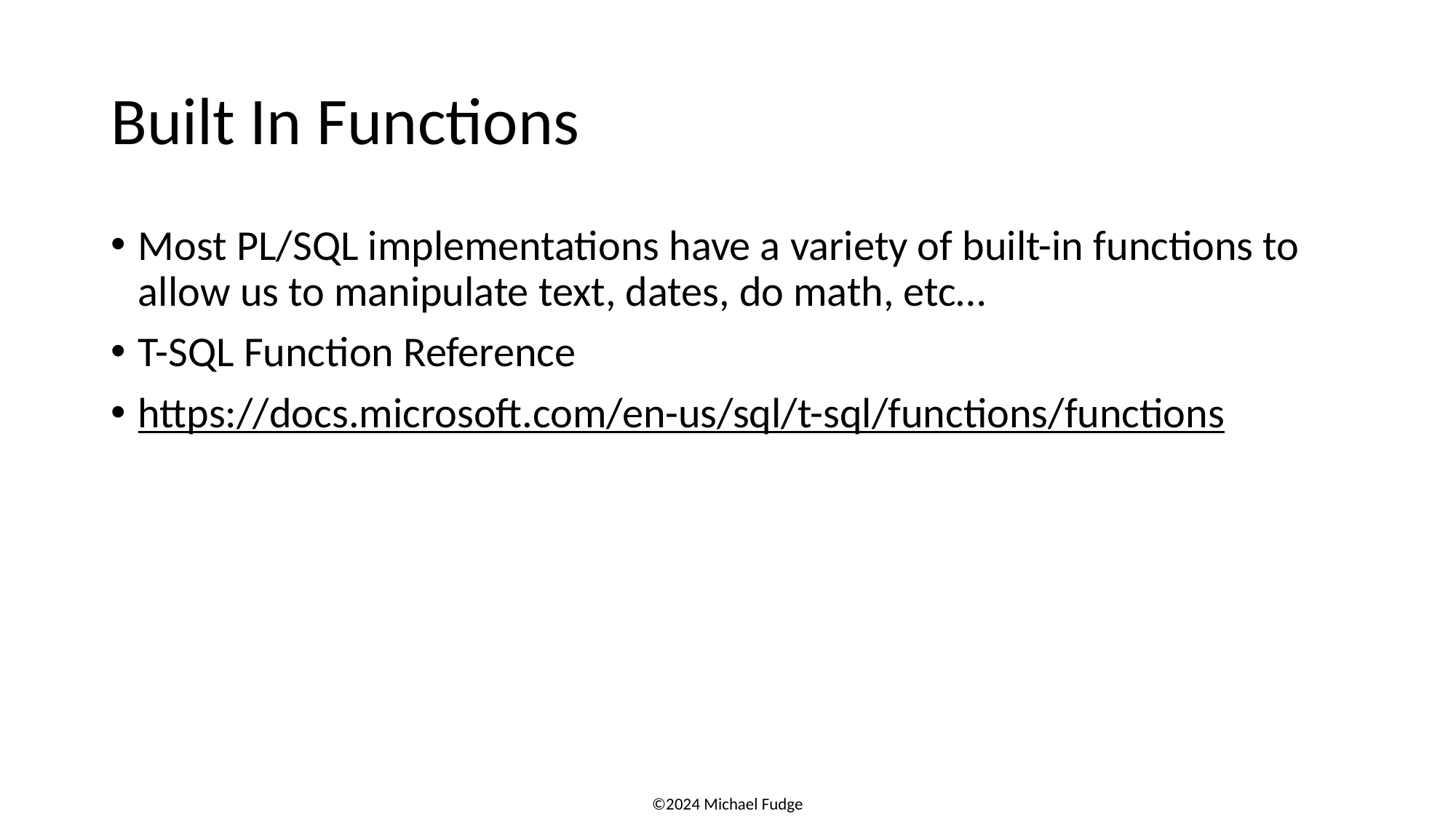

# Built In Functions
Most PL/SQL implementations have a variety of built-in functions to allow us to manipulate text, dates, do math, etc…
T-SQL Function Reference
https://docs.microsoft.com/en-us/sql/t-sql/functions/functions